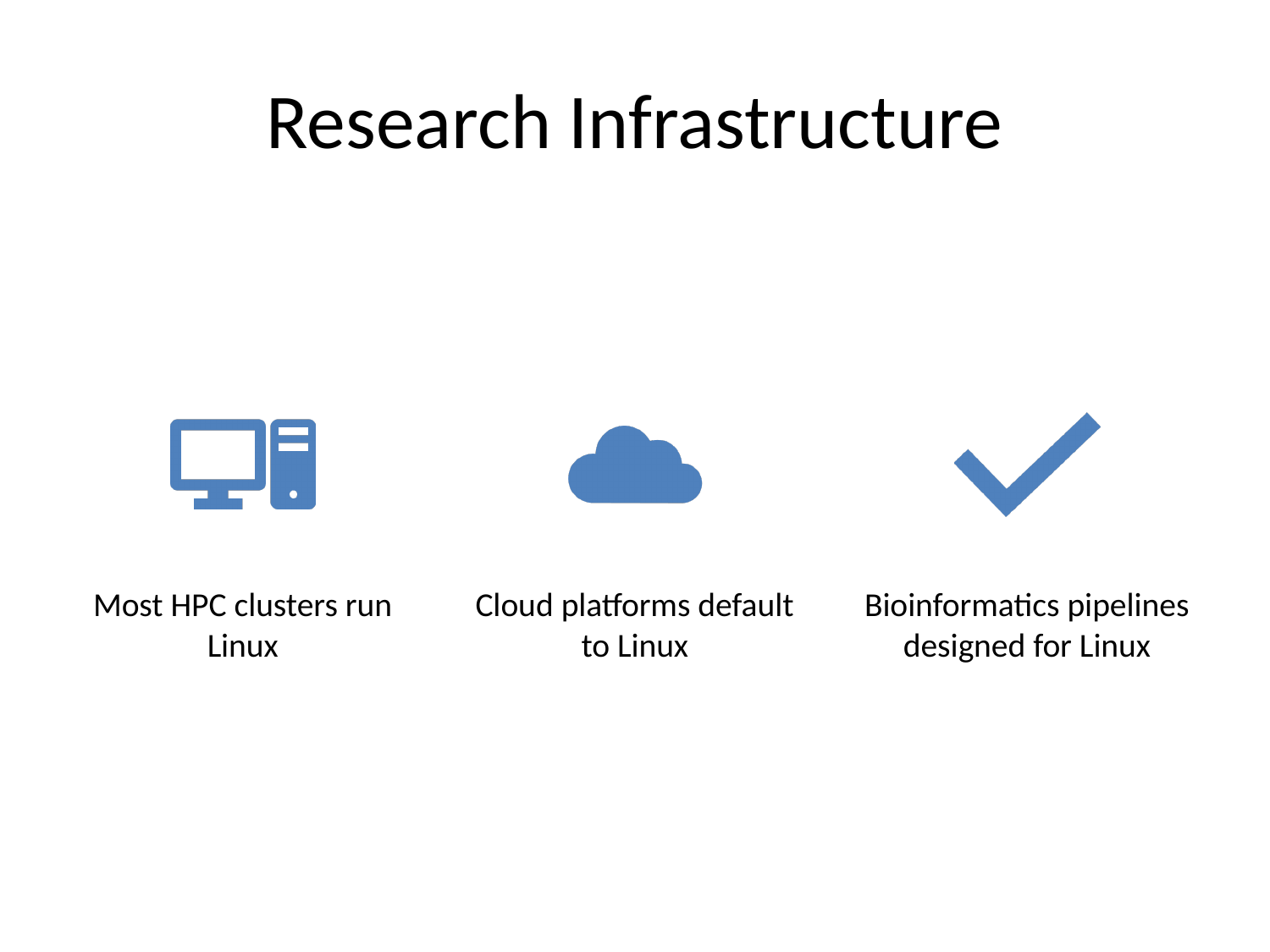

# Research Infrastructure
Most HPC clusters run Linux
Cloud platforms default to Linux
Bioinformatics pipelines designed for Linux